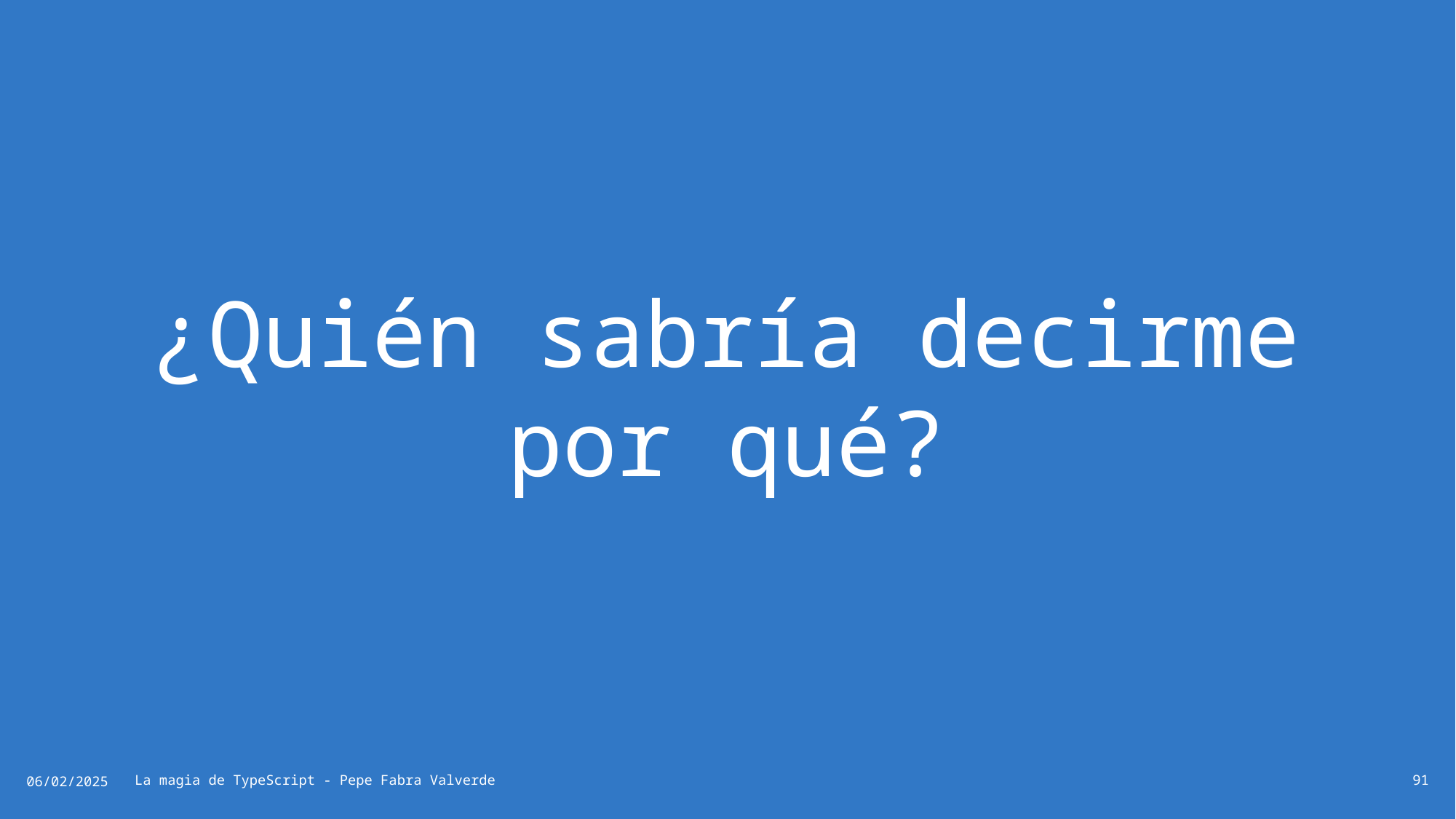

# ¿Quién sabría decirme por qué?
06/02/2025
La magia de TypeScript - Pepe Fabra Valverde
91